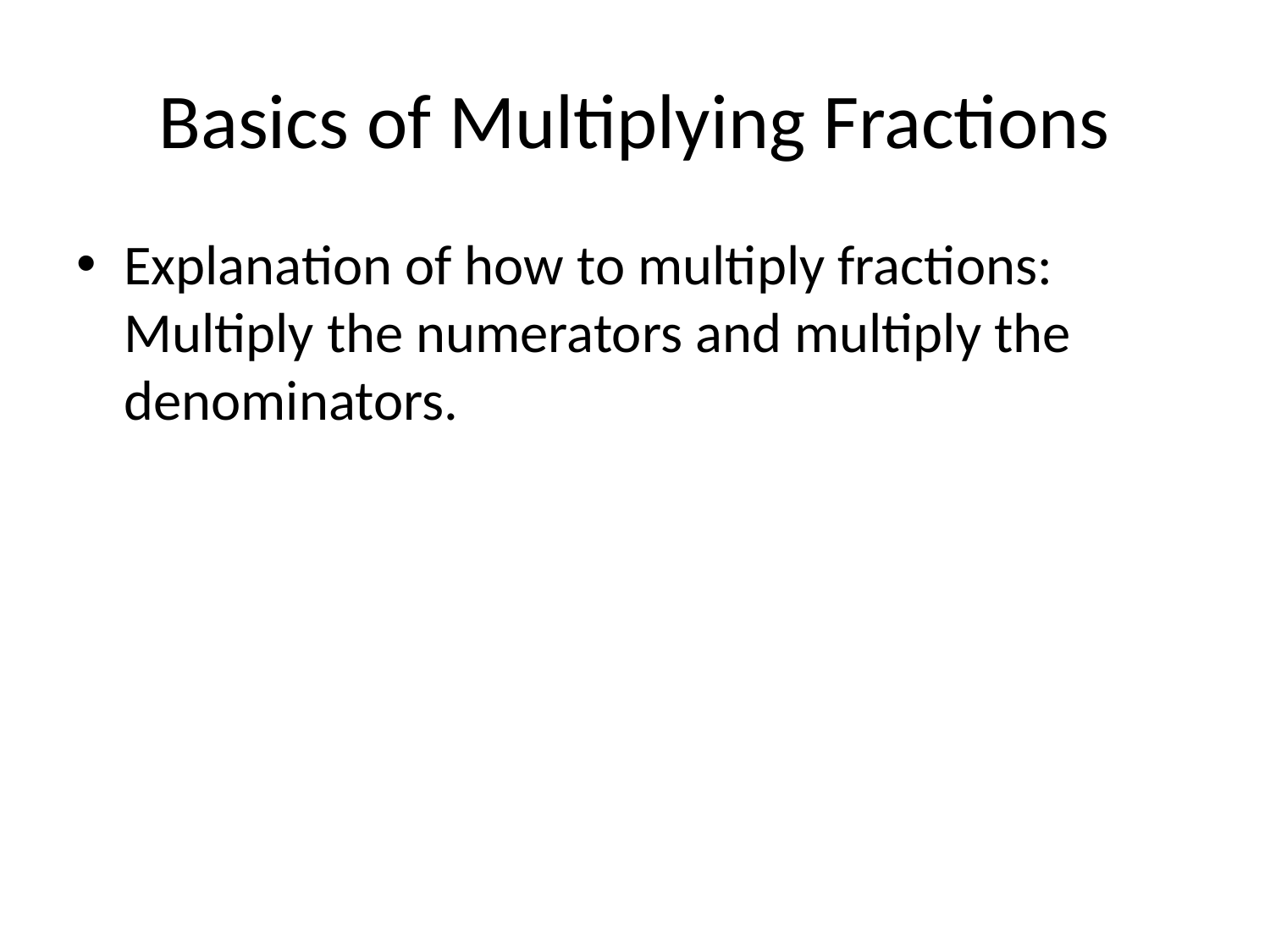

# Basics of Multiplying Fractions
Explanation of how to multiply fractions: Multiply the numerators and multiply the denominators.